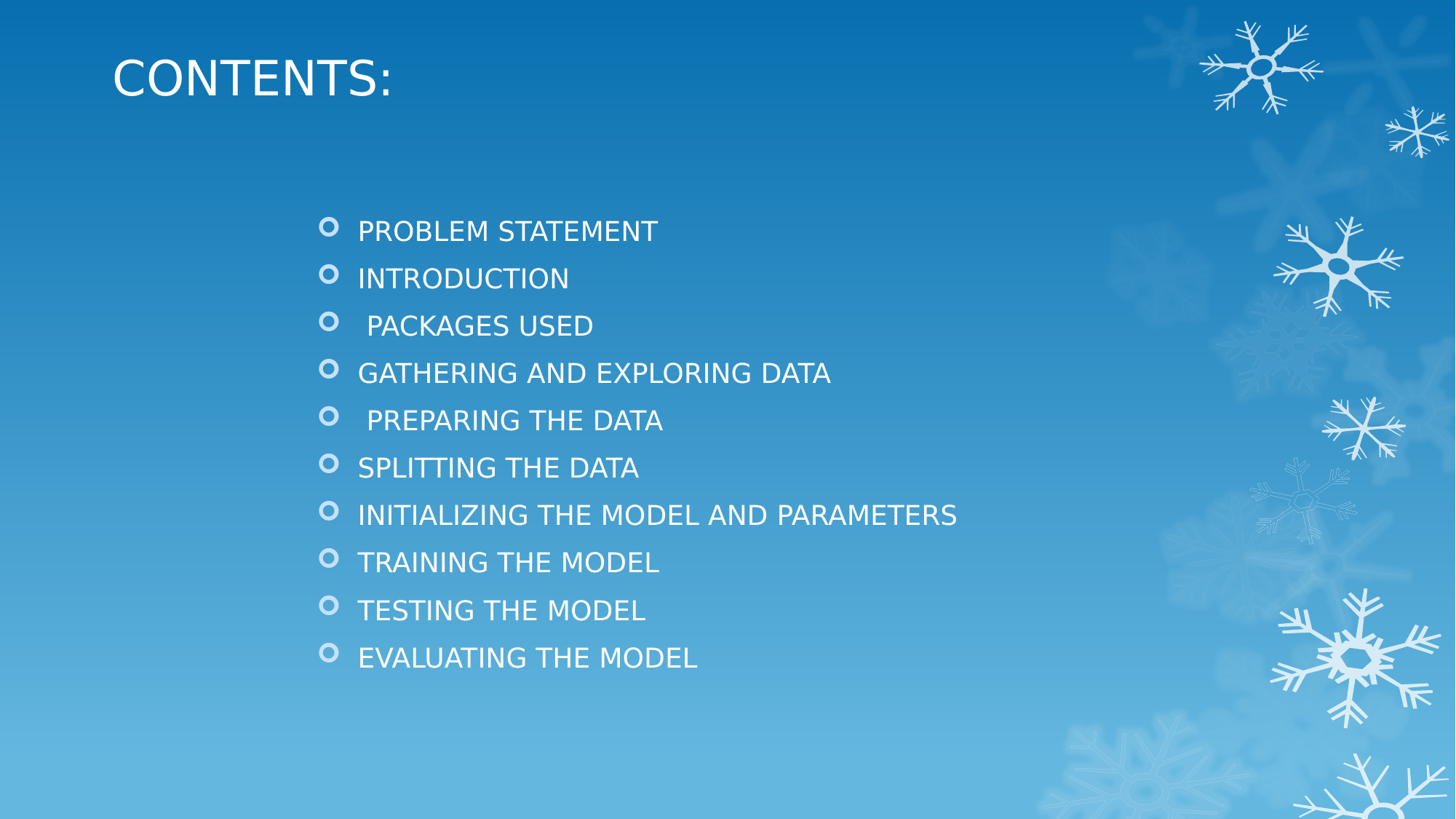

# CONTENTS:
PROBLEM STATEMENT
INTRODUCTION
 PACKAGES USED
GATHERING AND EXPLORING DATA
 PREPARING THE DATA
SPLITTING THE DATA
INITIALIZING THE MODEL AND PARAMETERS
TRAINING THE MODEL
TESTING THE MODEL
EVALUATING THE MODEL